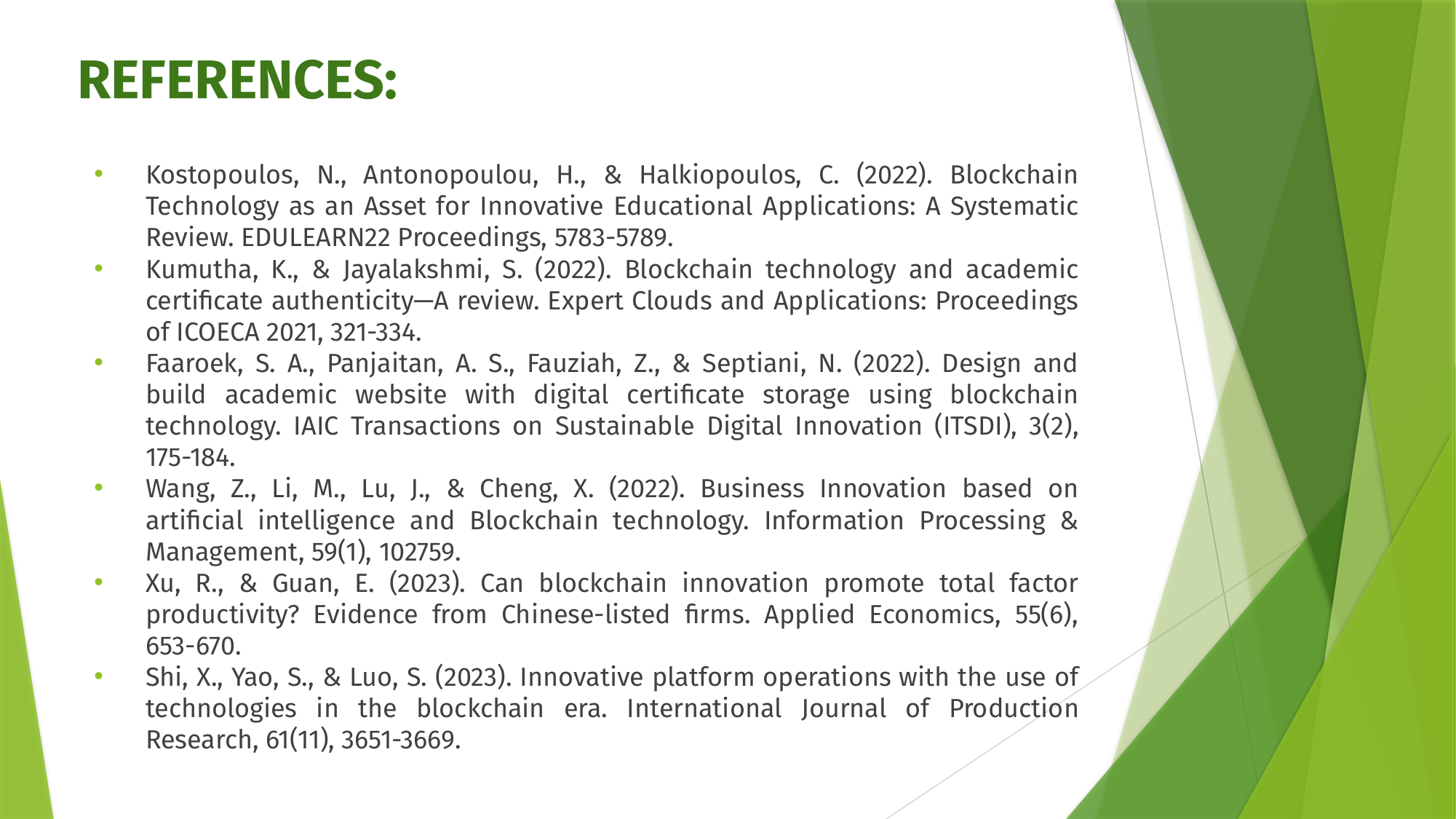

# REFERENCES:
Kostopoulos, N., Antonopoulou, H., & Halkiopoulos, C. (2022). Blockchain Technology as an Asset for Innovative Educational Applications: A Systematic Review. EDULEARN22 Proceedings, 5783-5789.
Kumutha, K., & Jayalakshmi, S. (2022). Blockchain technology and academic certificate authenticity—A review. Expert Clouds and Applications: Proceedings of ICOECA 2021, 321-334.
Faaroek, S. A., Panjaitan, A. S., Fauziah, Z., & Septiani, N. (2022). Design and build academic website with digital certificate storage using blockchain technology. IAIC Transactions on Sustainable Digital Innovation (ITSDI), 3(2), 175-184.
Wang, Z., Li, M., Lu, J., & Cheng, X. (2022). Business Innovation based on artificial intelligence and Blockchain technology. Information Processing & Management, 59(1), 102759.
Xu, R., & Guan, E. (2023). Can blockchain innovation promote total factor productivity? Evidence from Chinese-listed firms. Applied Economics, 55(6), 653-670.
Shi, X., Yao, S., & Luo, S. (2023). Innovative platform operations with the use of technologies in the blockchain era. International Journal of Production Research, 61(11), 3651-3669.